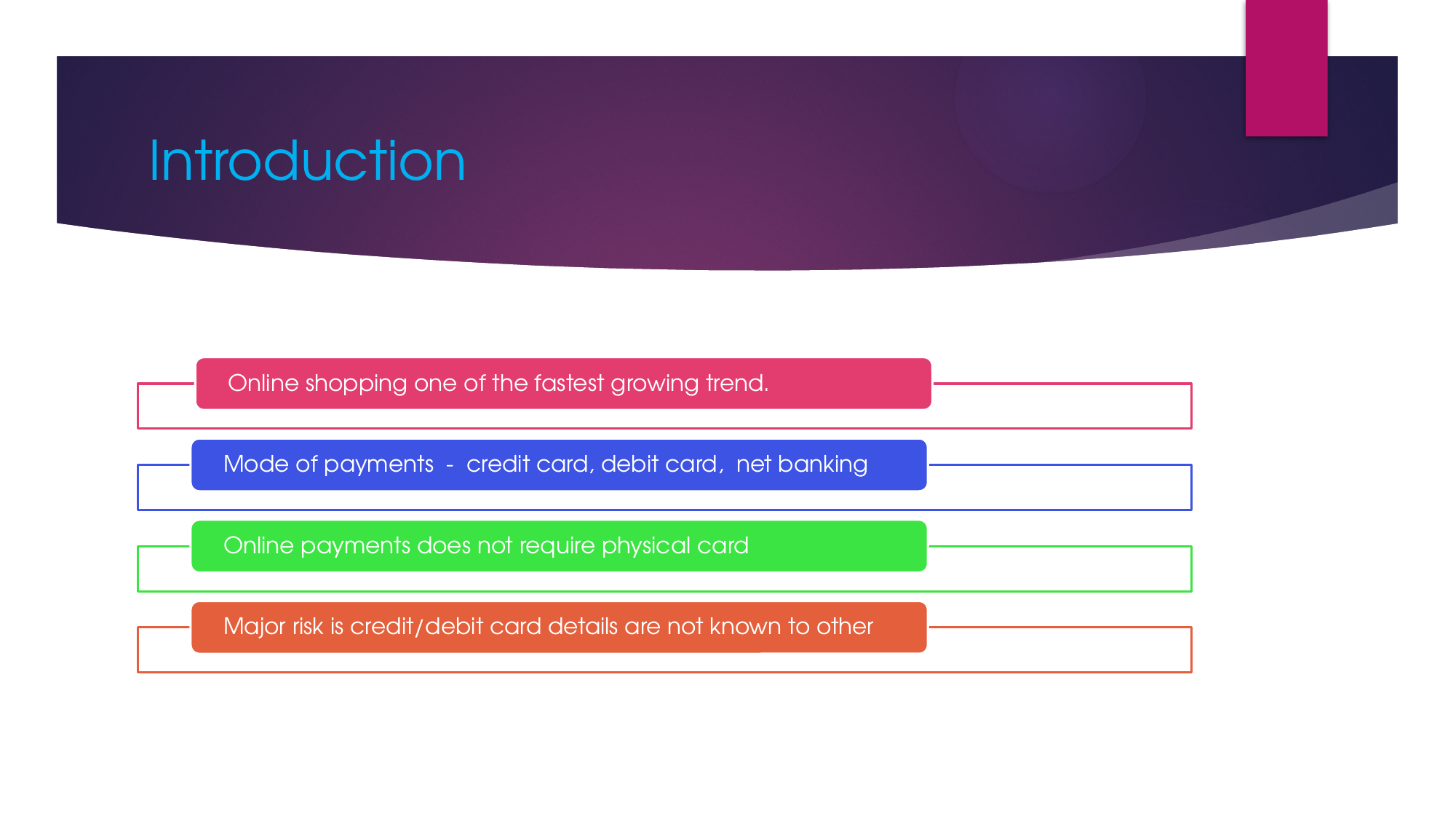

# Introduction
Online shopping one of the fastest growing trend.
Mode of payments  -  credit card, debit card,  net banking
Online payments does not require physical card
Major risk is credit/debit card details are not known to other